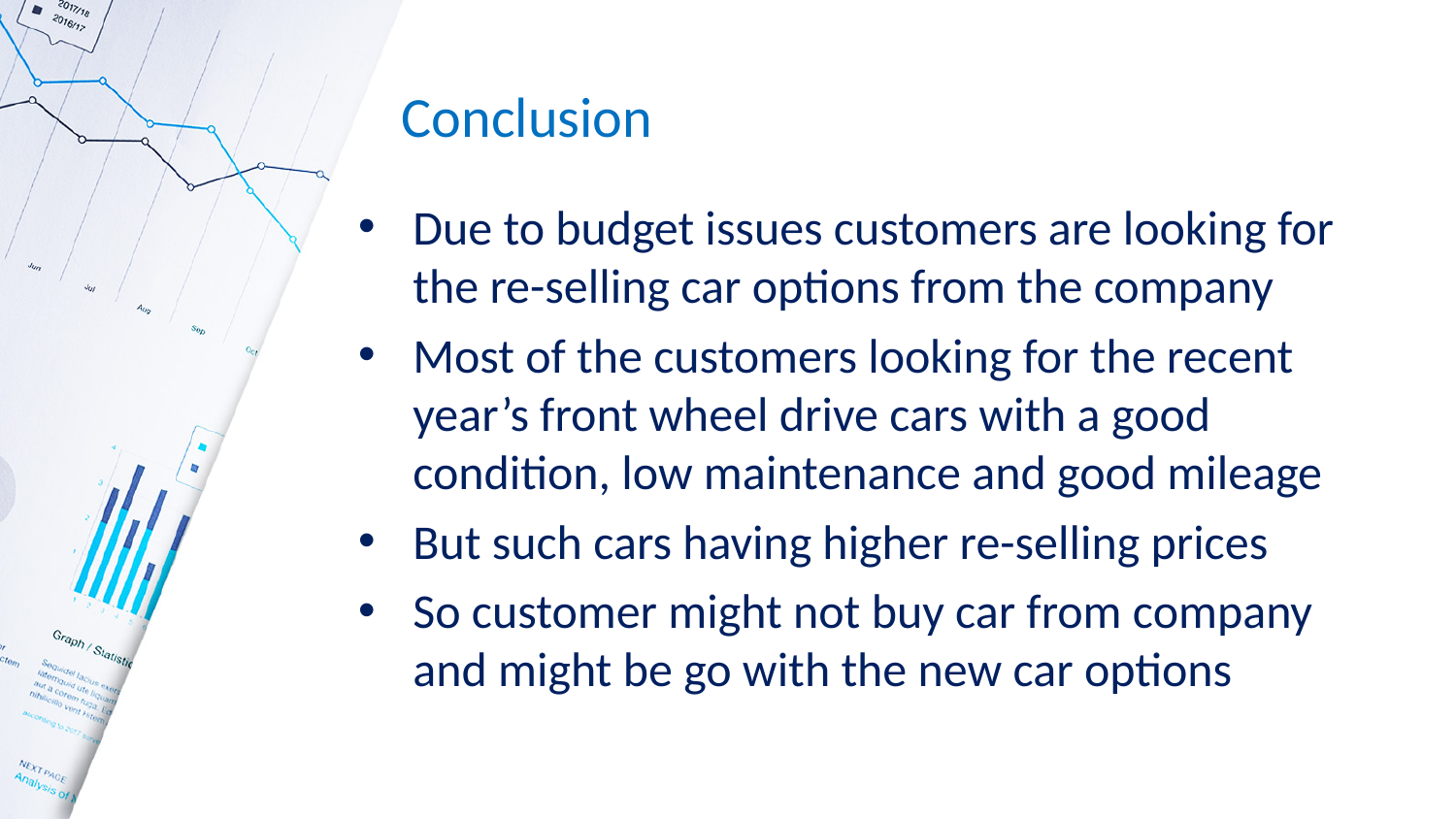

# Conclusion
Due to budget issues customers are looking for the re-selling car options from the company
Most of the customers looking for the recent year’s front wheel drive cars with a good condition, low maintenance and good mileage
But such cars having higher re-selling prices
So customer might not buy car from company and might be go with the new car options